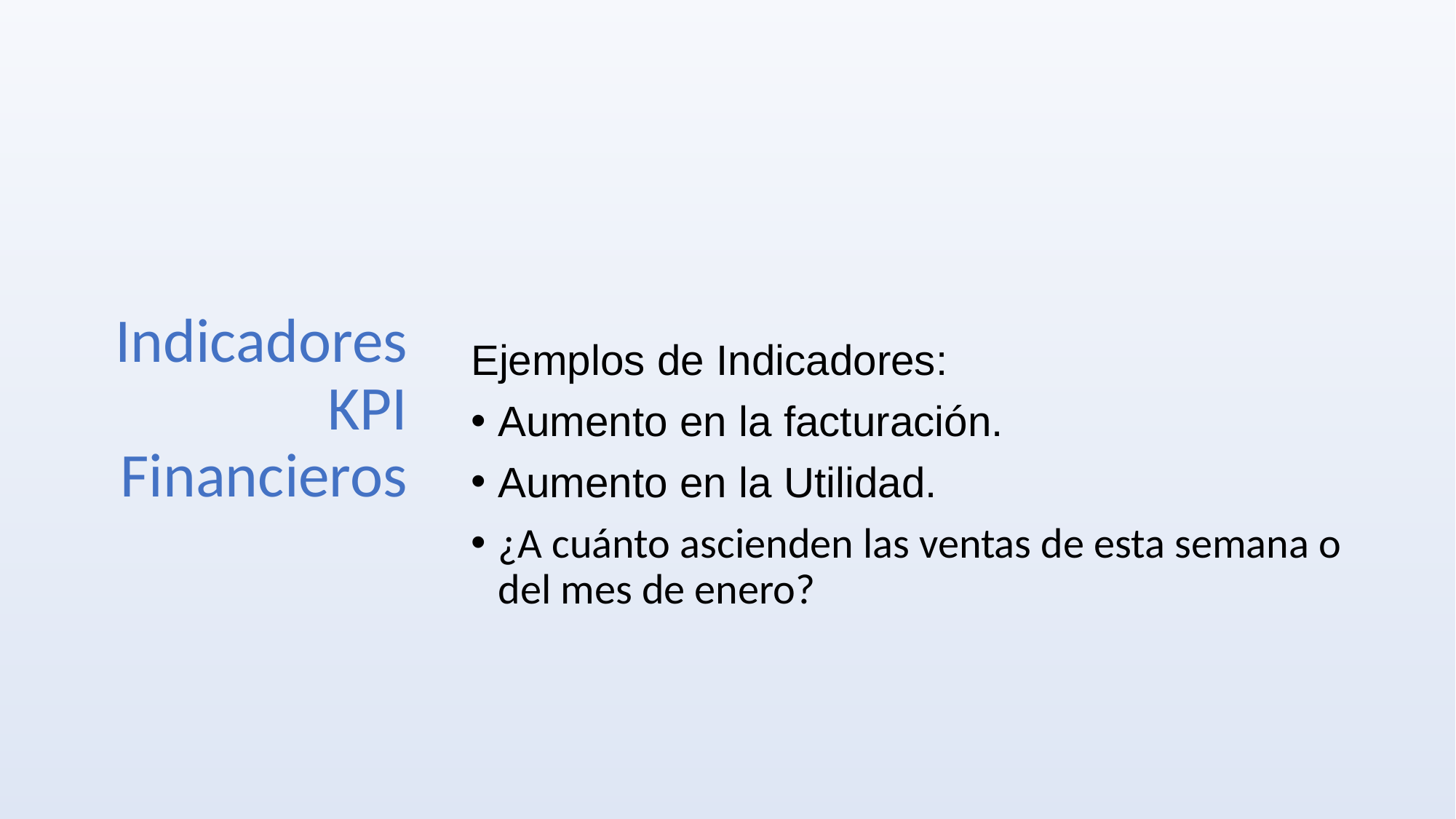

Ejemplos de Indicadores:
Aumento en la facturación.
Aumento en la Utilidad.
¿A cuánto ascienden las ventas de esta semana o del mes de enero?

# Indicadores KPI Financieros